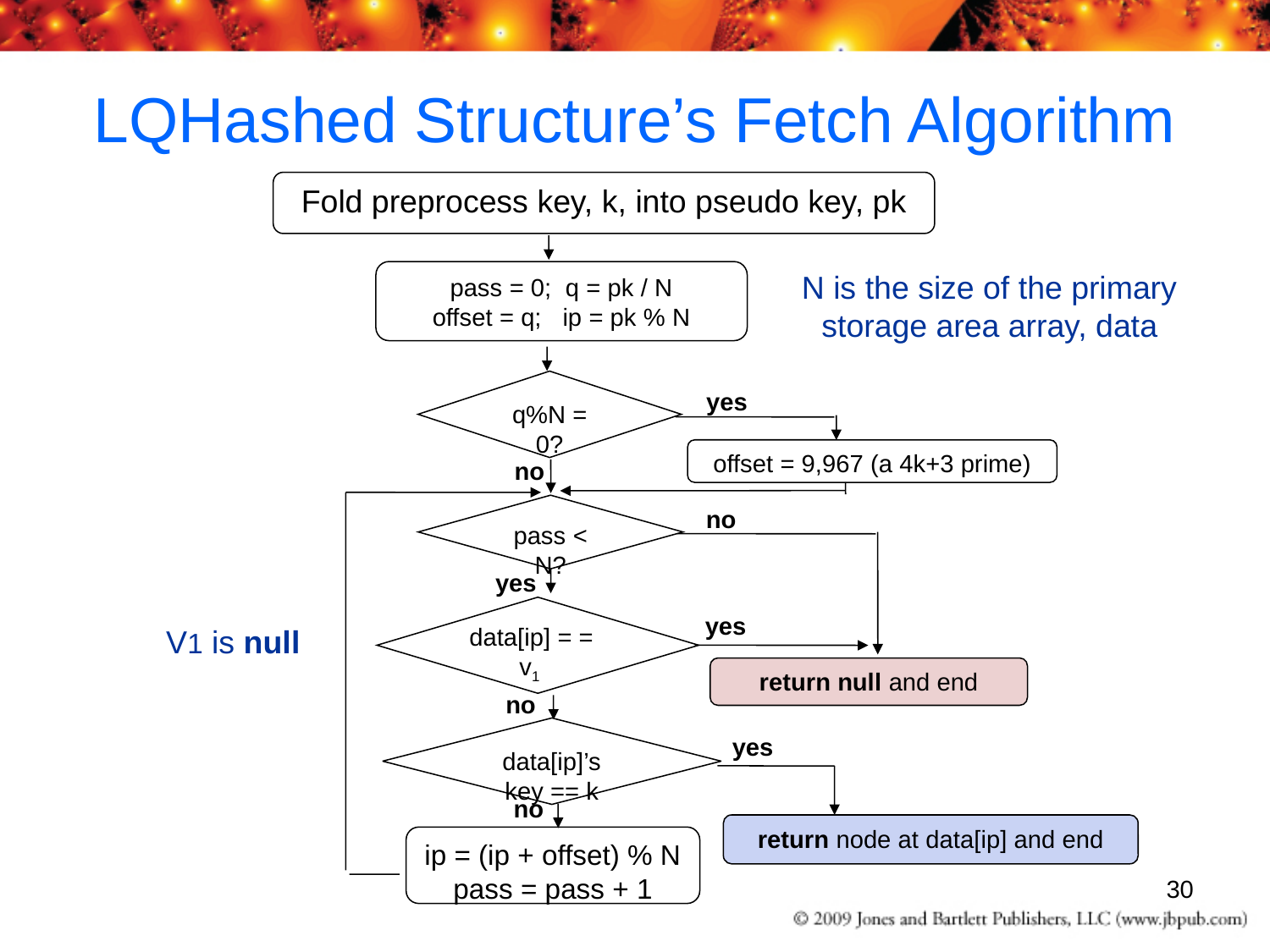

# LQHashed Structure’s Fetch Algorithm

Fold preprocess key, k, into pseudo key, pk

N is the size of the primary storage area array, data
pass = 0;  q = pk / N
offset = q;   ip = pk % N

q%N = 0?
yes

offset = 9,967 (a 4k+3 prime)
no

pass < N?
no

yes

V1 is null

data[ip] = = v1
yes

return null and end
no

data[ip]’s key == k
yes

no

return node at data[ip] and end
ip = (ip + offset) % N
pass = pass + 1
30